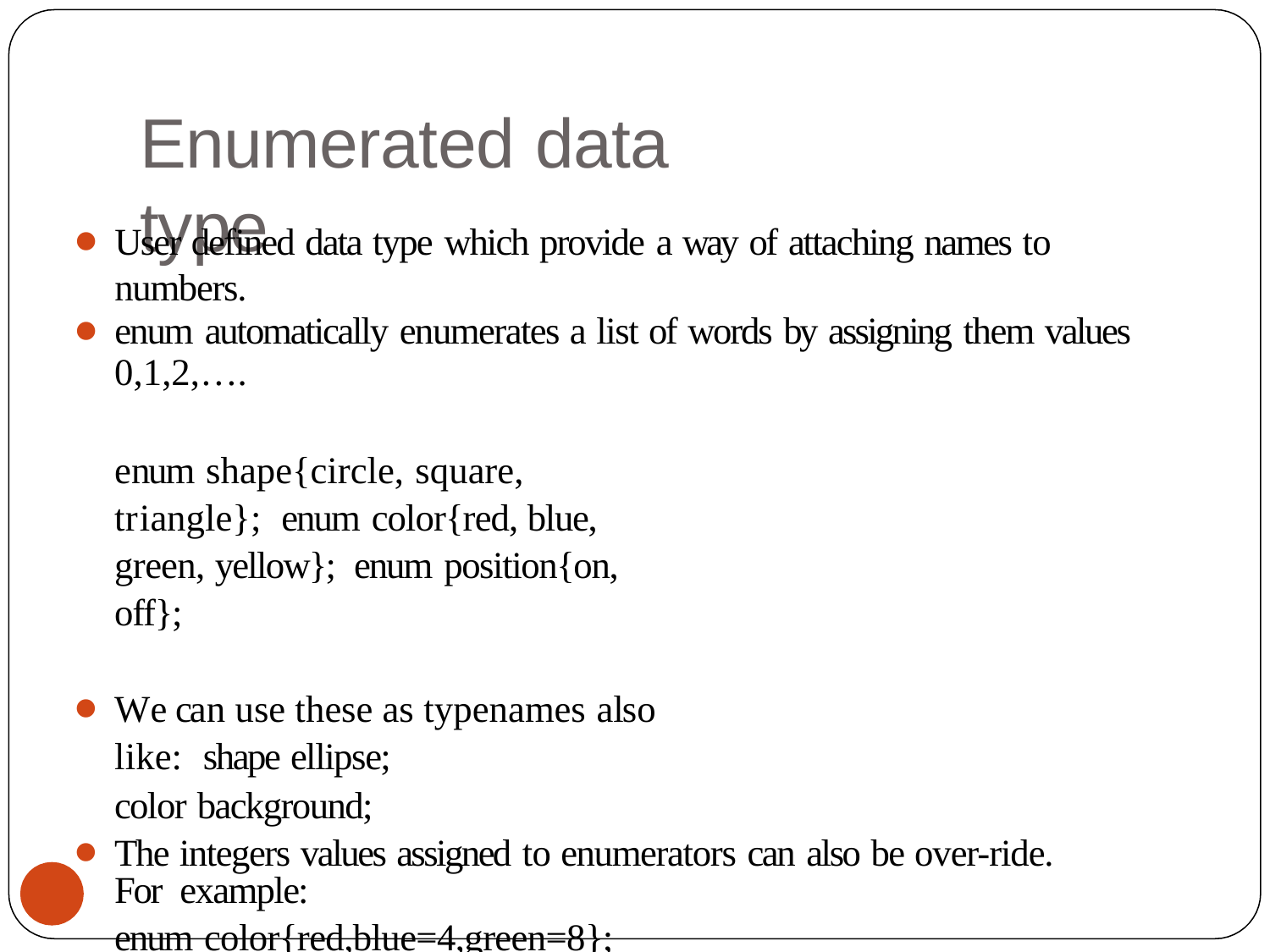

# Enumerated data type
User defined data type which provide a way of attaching names to numbers.
enum automatically enumerates a list of words by assigning them values
0,1,2,….

enum shape{circle, square, triangle};  enum color{red, blue, green, yellow};  enum position{on, off};

We can use these as typenames also like:  shape ellipse;
color background;
The integers values assigned to enumerators can also be over-ride. For  example:
enum color{red,blue=4,green=8};
32	enum color{red=5,blue,green};